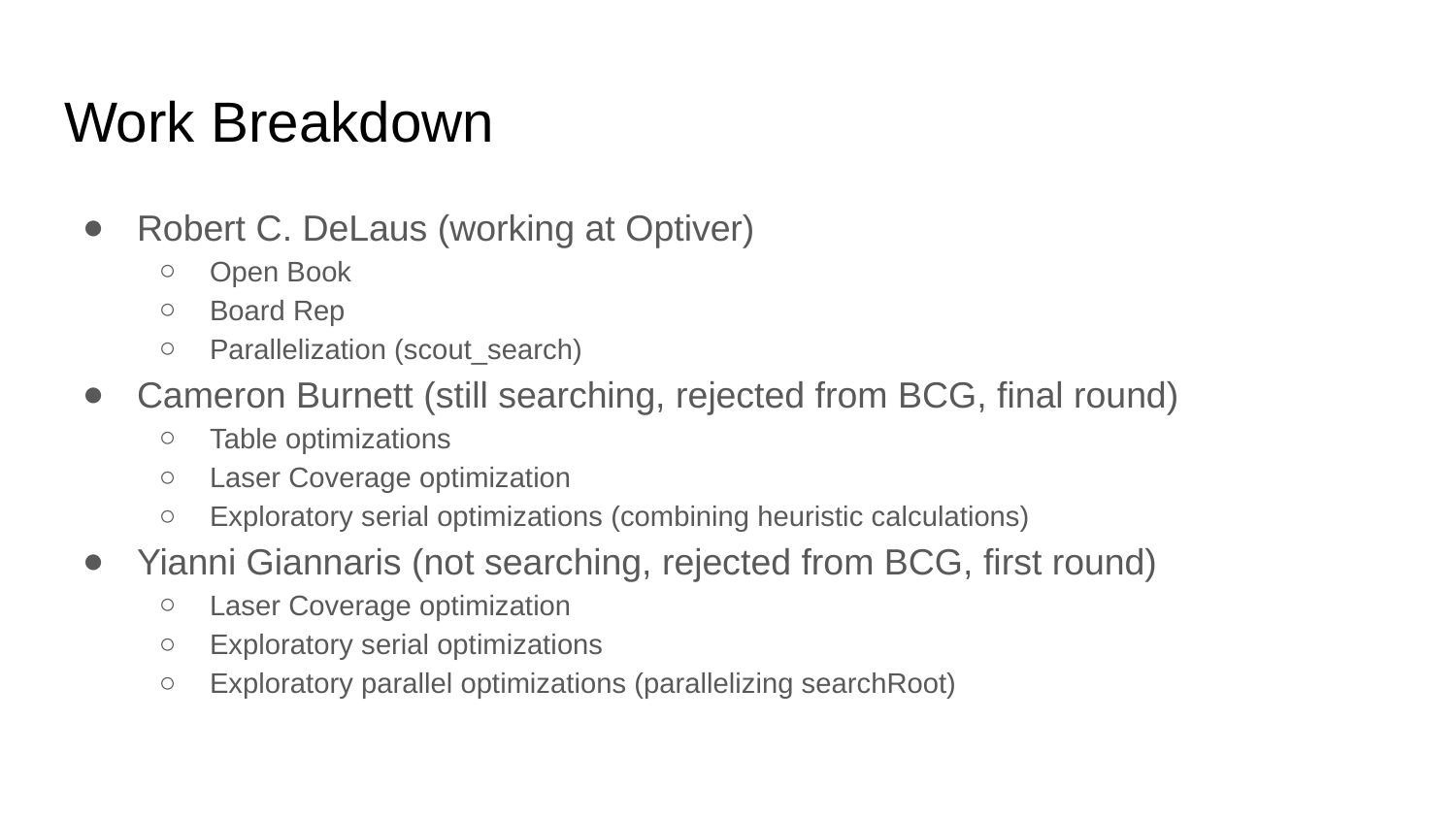

# Work Breakdown
Robert C. DeLaus (working at Optiver)
Open Book
Board Rep
Parallelization (scout_search)
Cameron Burnett (still searching, rejected from BCG, final round)
Table optimizations
Laser Coverage optimization
Exploratory serial optimizations (combining heuristic calculations)
Yianni Giannaris (not searching, rejected from BCG, first round)
Laser Coverage optimization
Exploratory serial optimizations
Exploratory parallel optimizations (parallelizing searchRoot)